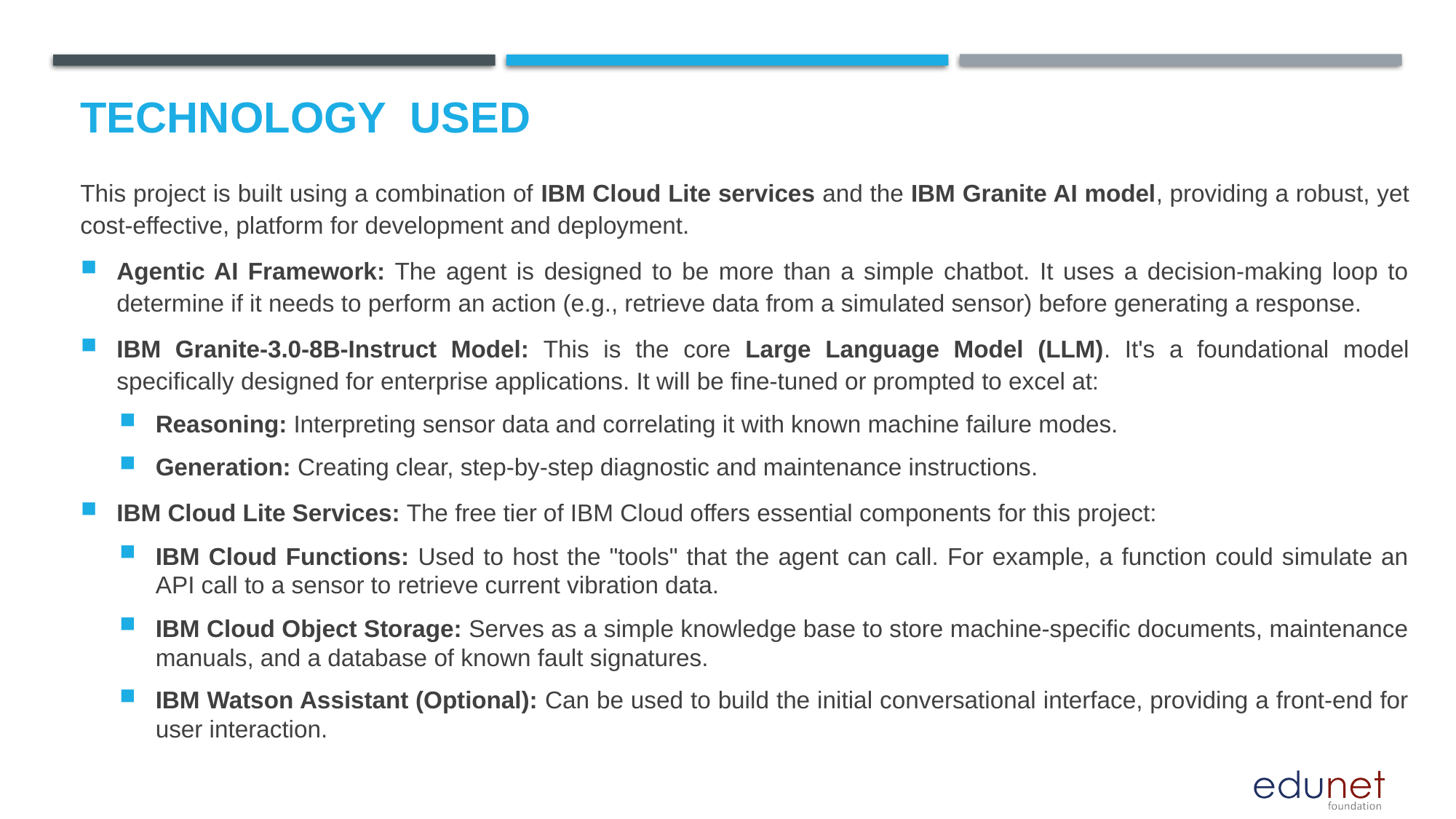

# Technology  used
This project is built using a combination of IBM Cloud Lite services and the IBM Granite AI model, providing a robust, yet cost-effective, platform for development and deployment.
Agentic AI Framework: The agent is designed to be more than a simple chatbot. It uses a decision-making loop to determine if it needs to perform an action (e.g., retrieve data from a simulated sensor) before generating a response.
IBM Granite-3.0-8B-Instruct Model: This is the core Large Language Model (LLM). It's a foundational model specifically designed for enterprise applications. It will be fine-tuned or prompted to excel at:
Reasoning: Interpreting sensor data and correlating it with known machine failure modes.
Generation: Creating clear, step-by-step diagnostic and maintenance instructions.
IBM Cloud Lite Services: The free tier of IBM Cloud offers essential components for this project:
IBM Cloud Functions: Used to host the "tools" that the agent can call. For example, a function could simulate an API call to a sensor to retrieve current vibration data.
IBM Cloud Object Storage: Serves as a simple knowledge base to store machine-specific documents, maintenance manuals, and a database of known fault signatures.
IBM Watson Assistant (Optional): Can be used to build the initial conversational interface, providing a front-end for user interaction.